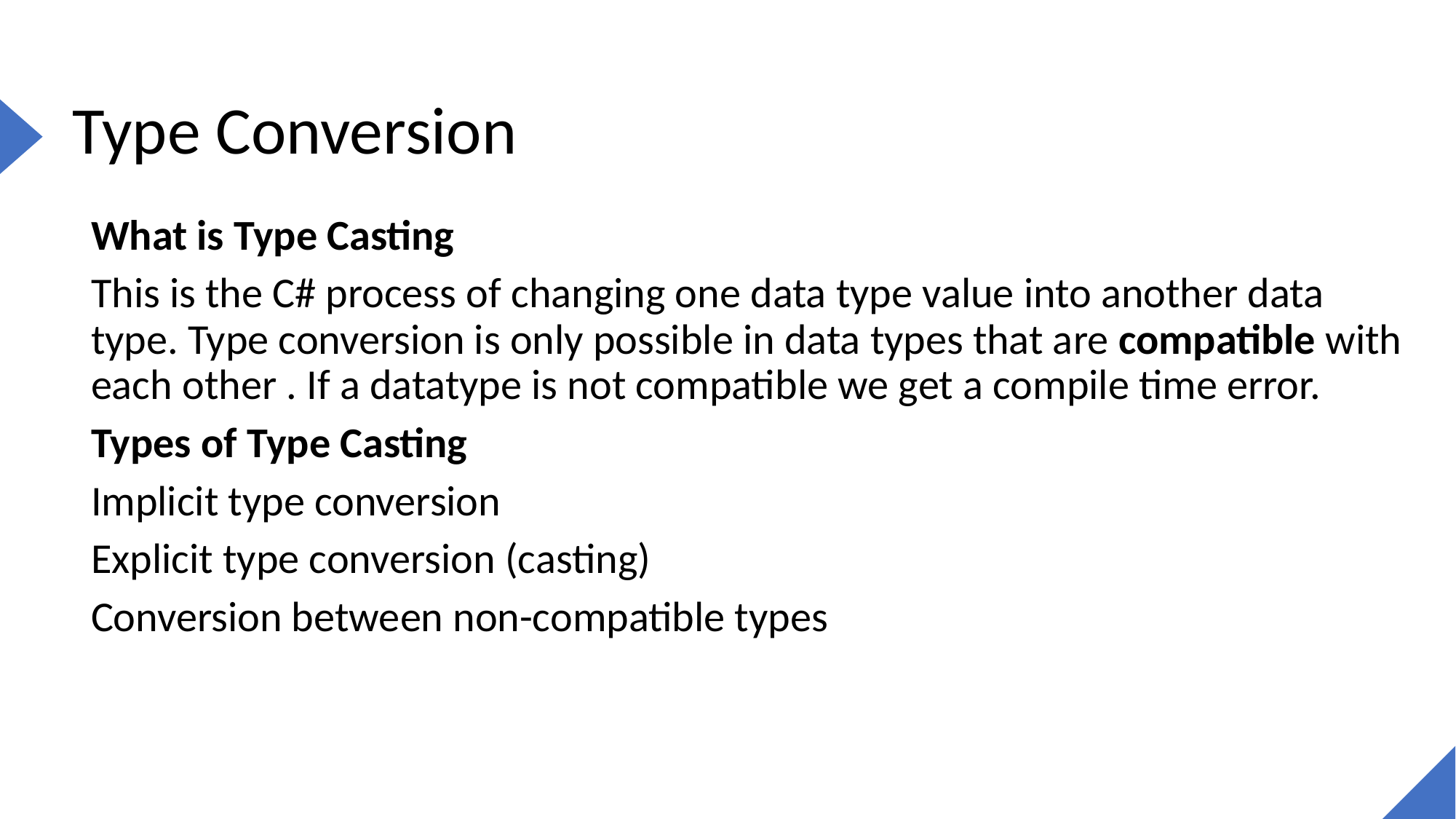

# Type Conversion
What is Type Casting
This is the C# process of changing one data type value into another data type. Type conversion is only possible in data types that are compatible with each other . If a datatype is not compatible we get a compile time error.
Types of Type Casting
Implicit type conversion
Explicit type conversion (casting)
Conversion between non-compatible types